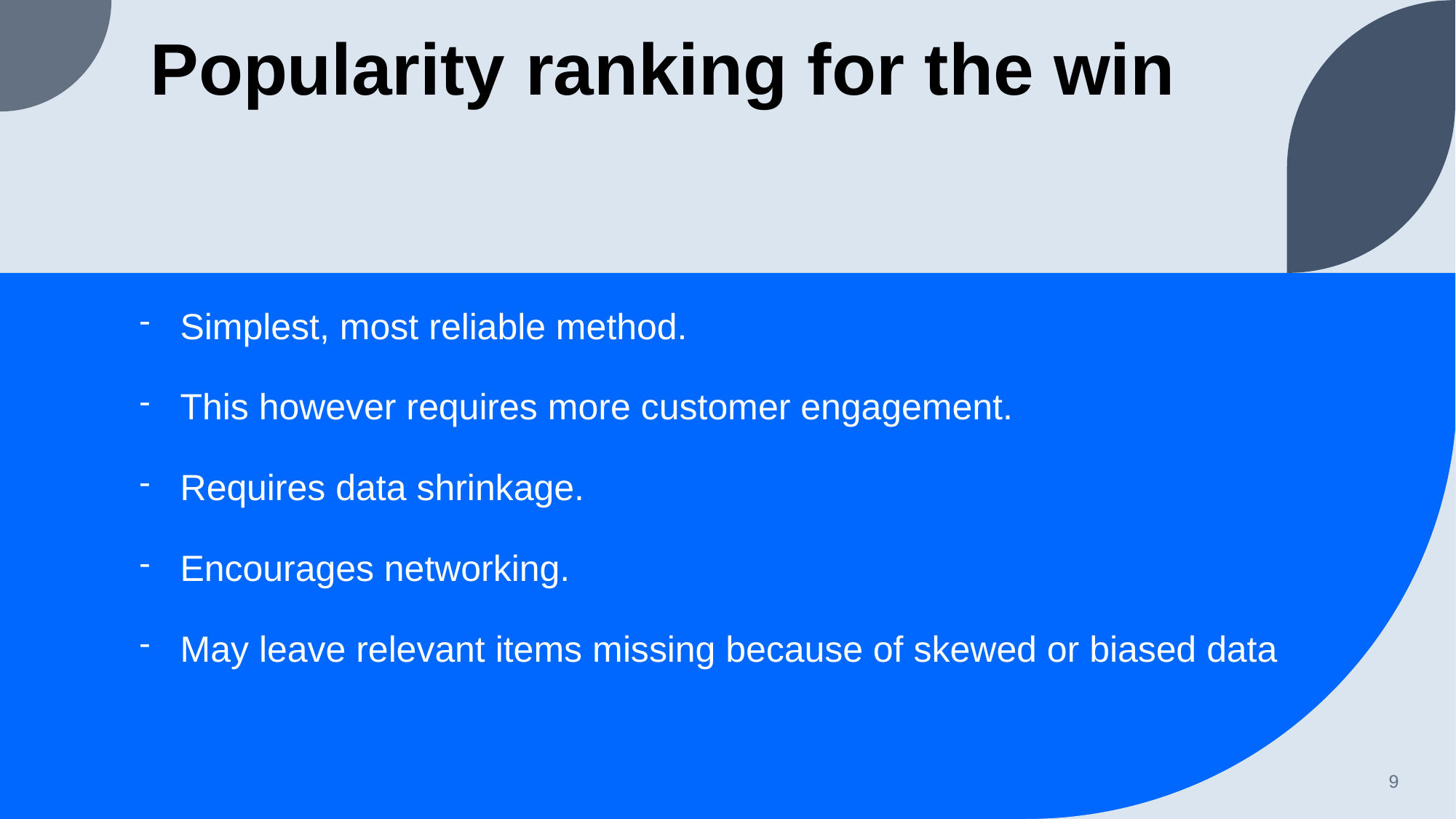

# Popularity ranking for the win
Simplest, most reliable method.
This however requires more customer engagement.
Requires data shrinkage.
Encourages networking.
May leave relevant items missing because of skewed or biased data
9